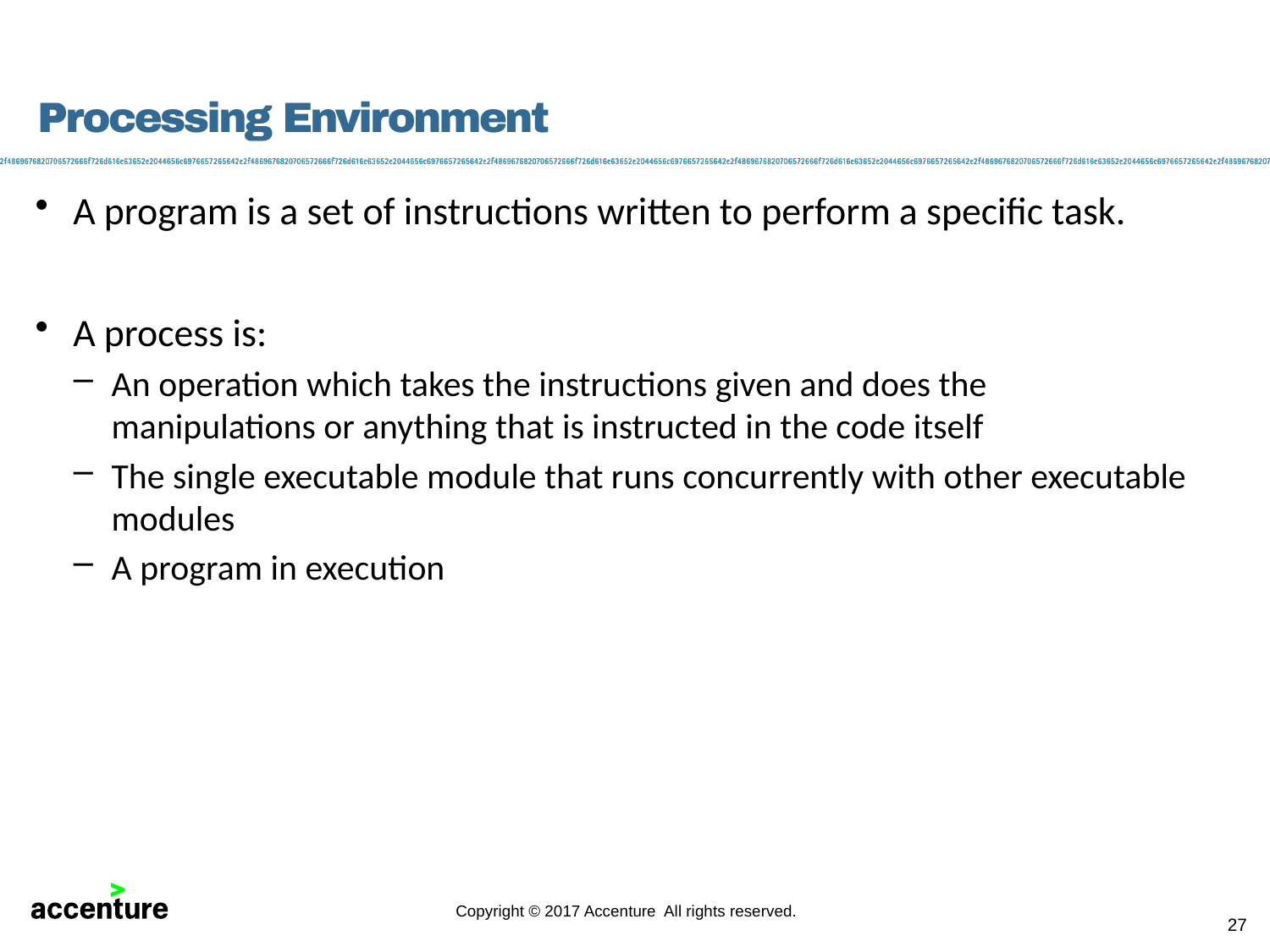

Processing Environment
A program is a set of instructions written to perform a specific task.

A process is:
An operation which takes the instructions given and does the manipulations or anything that is instructed in the code itself
The single executable module that runs concurrently with other executable modules
A program in execution

27